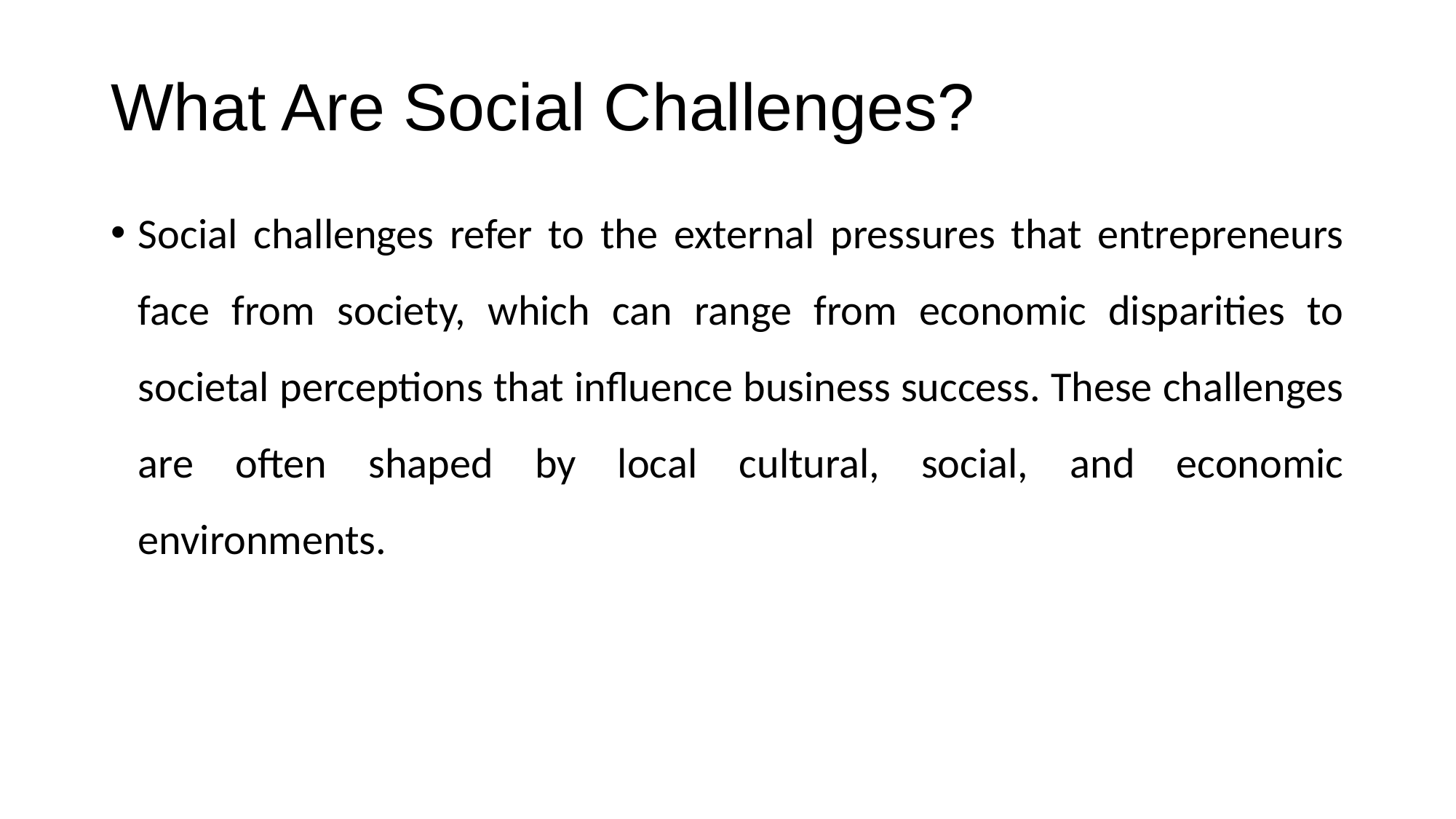

# What Are Social Challenges?
Social challenges refer to the external pressures that entrepreneurs face from society, which can range from economic disparities to societal perceptions that influence business success. These challenges are often shaped by local cultural, social, and economic environments.